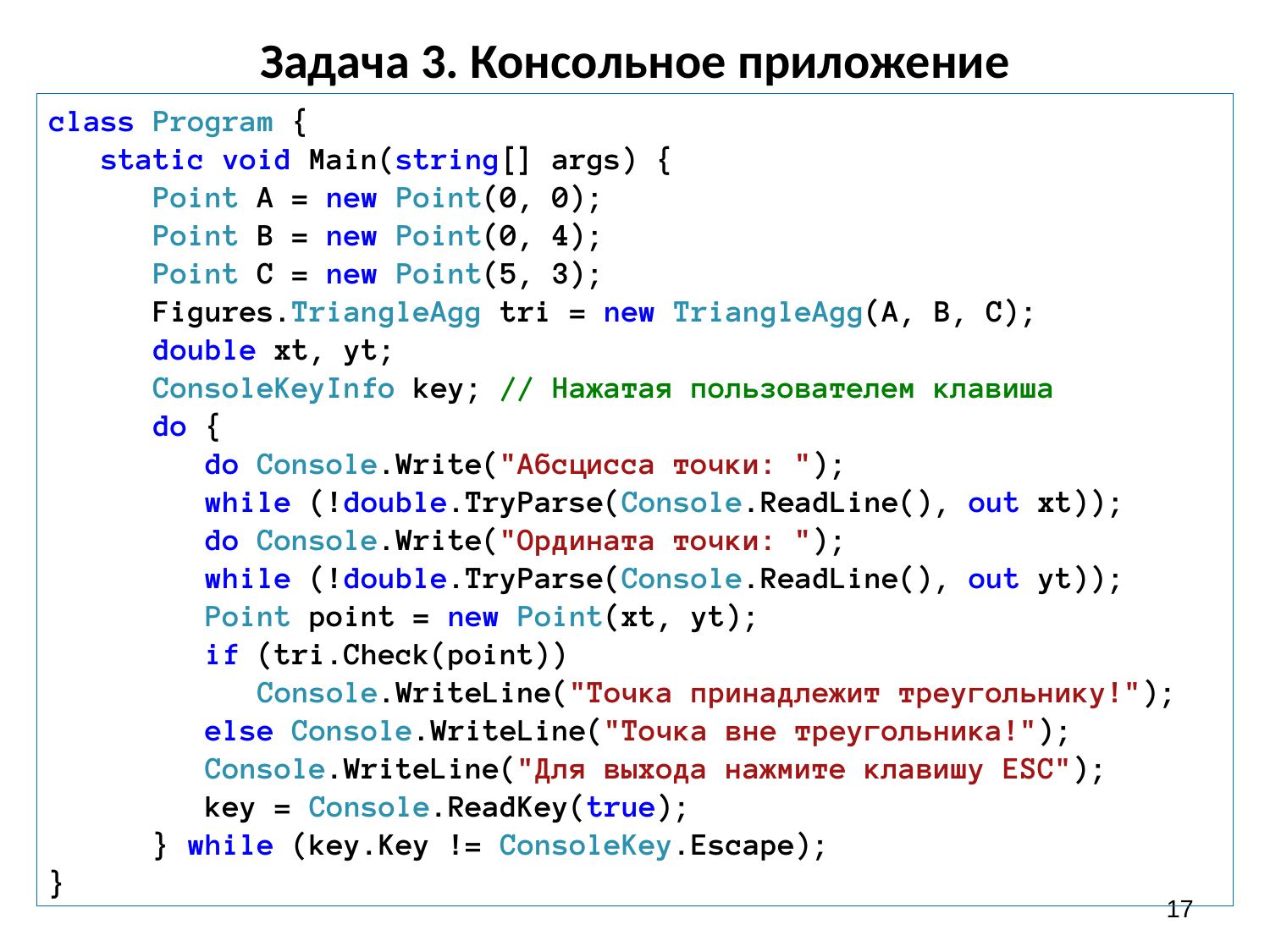

# Задача 3. Консольное приложение
class Program {
   static void Main(string[] args) {
      Point A = new Point(0, 0);
      Point B = new Point(0, 4);
      Point C = new Point(5, 3);
      Figures.TriangleAgg tri = new TriangleAgg(A, B, C);
      double xt, yt;
      ConsoleKeyInfo key; // Нажатая пользователем клавиша
      do {
         do Console.Write("Абсцисса точки: ");
         while (!double.TryParse(Console.ReadLine(), out xt));
         do Console.Write("Ордината точки: ");
         while (!double.TryParse(Console.ReadLine(), out yt));
         Point point = new Point(xt, yt);
         if (tri.Check(point))
            Console.WriteLine("Точка принадлежит треугольнику!");
         else Console.WriteLine("Точка вне треугольника!");
         Console.WriteLine("Для выхода нажмите клавишу ESC");
         key = Console.ReadKey(true);
      } while (key.Key != ConsoleKey.Escape);
}
17